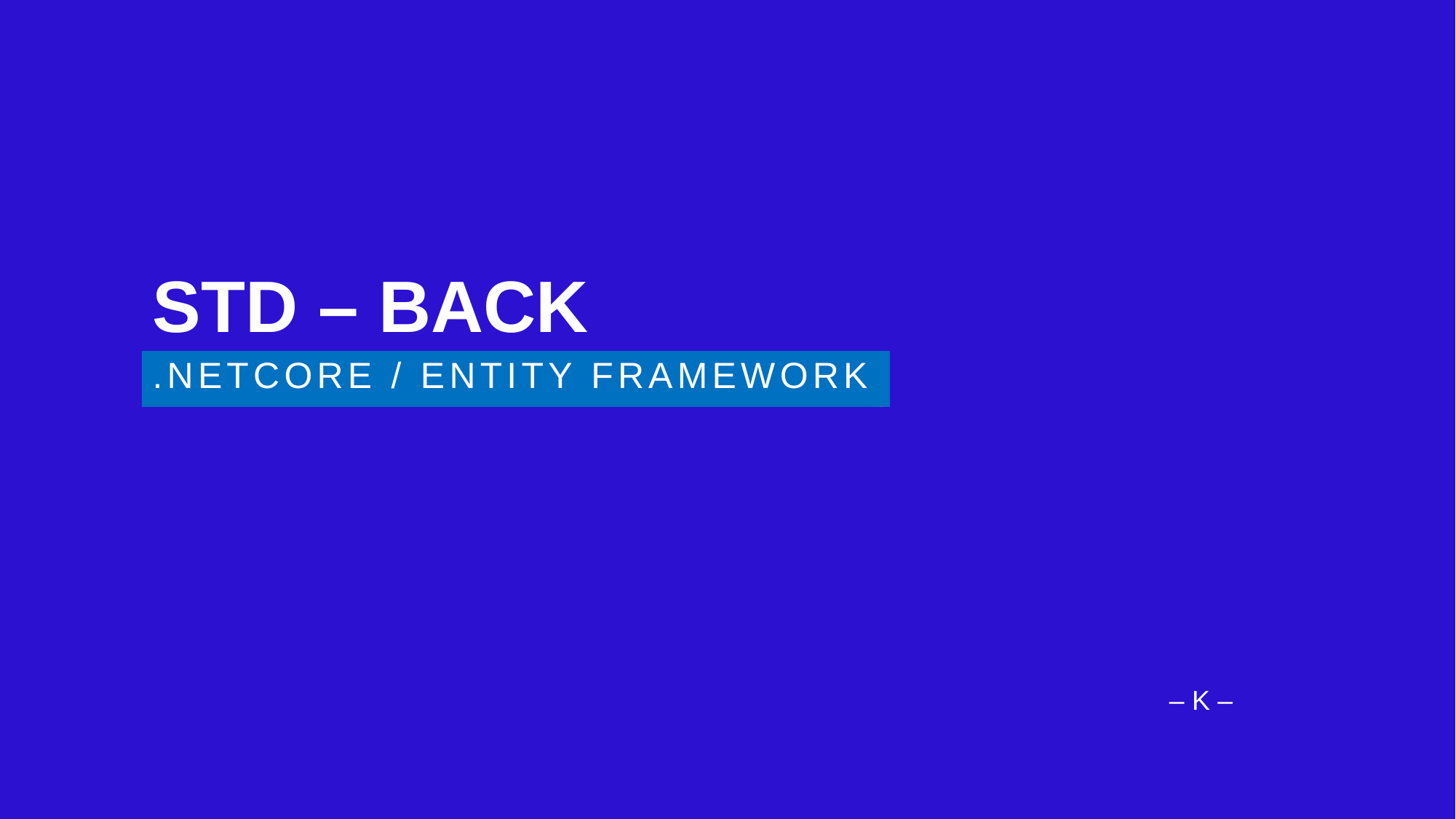

# STD – BACK
.NetCore / Entity framework